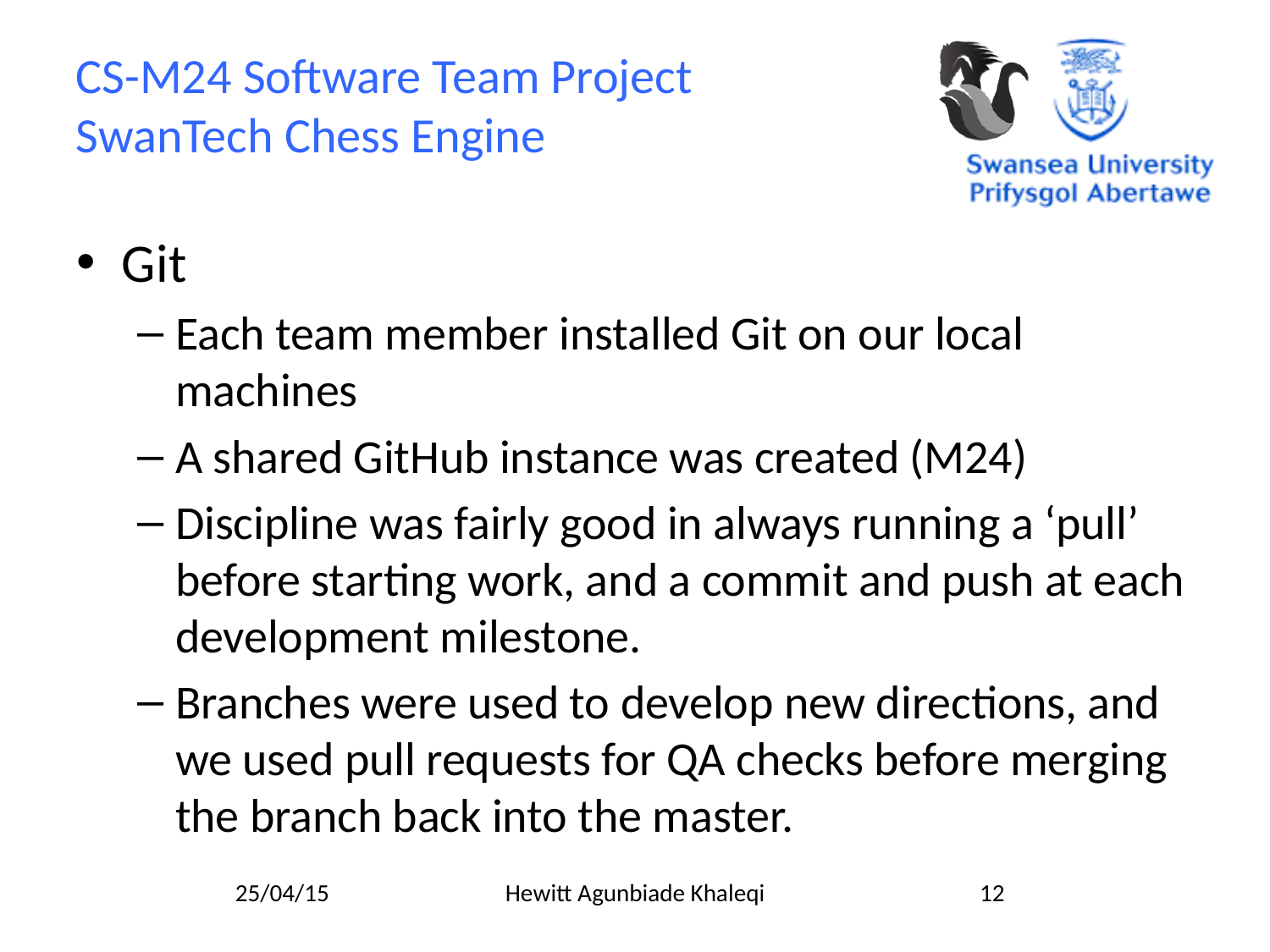

#
Git
Each team member installed Git on our local machines
A shared GitHub instance was created (M24)
Discipline was fairly good in always running a ‘pull’ before starting work, and a commit and push at each development milestone.
Branches were used to develop new directions, and we used pull requests for QA checks before merging the branch back into the master.